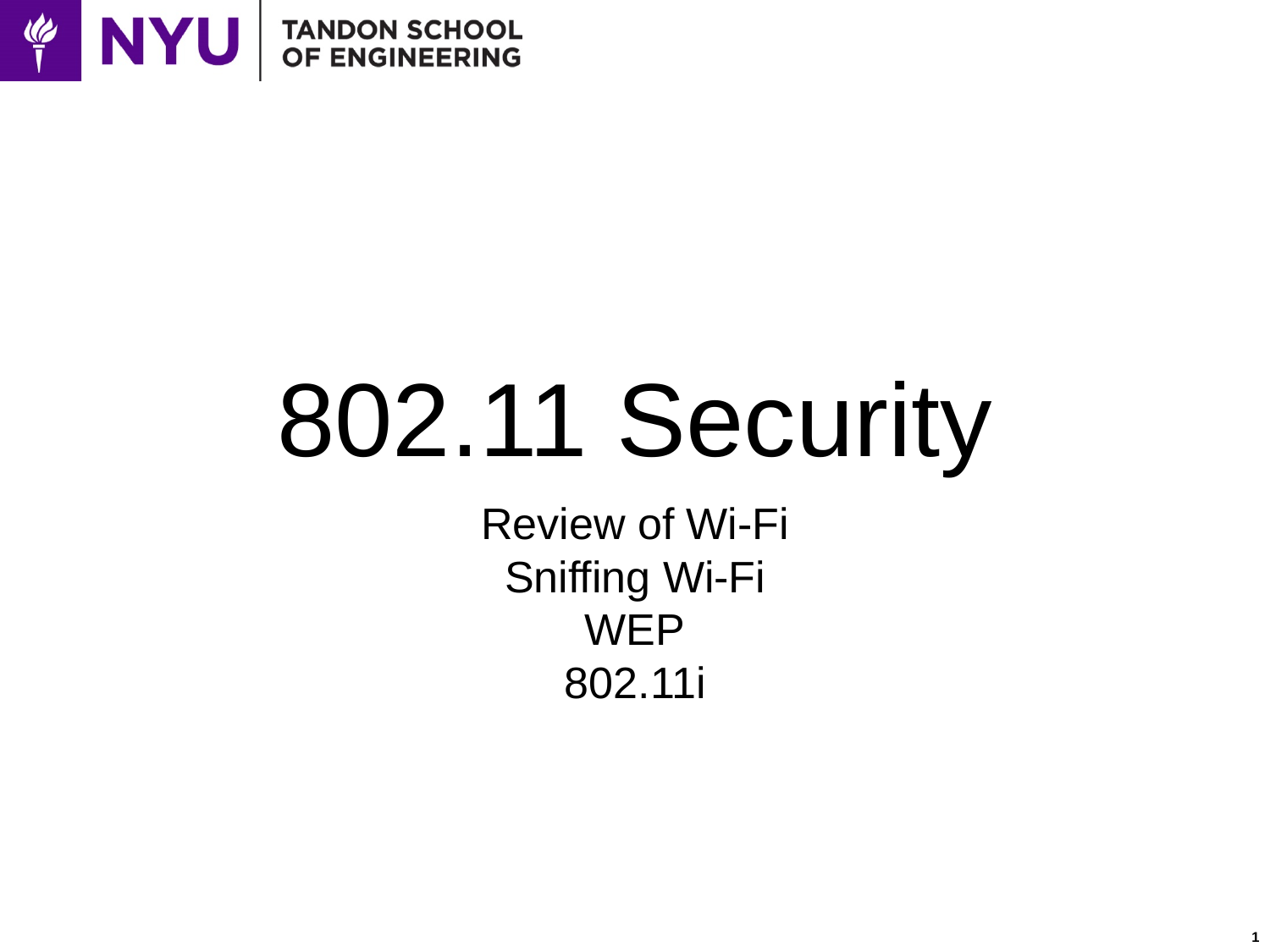

# 802.11 Security
Review of Wi-Fi
Sniffing Wi-Fi
WEP
802.11i
1